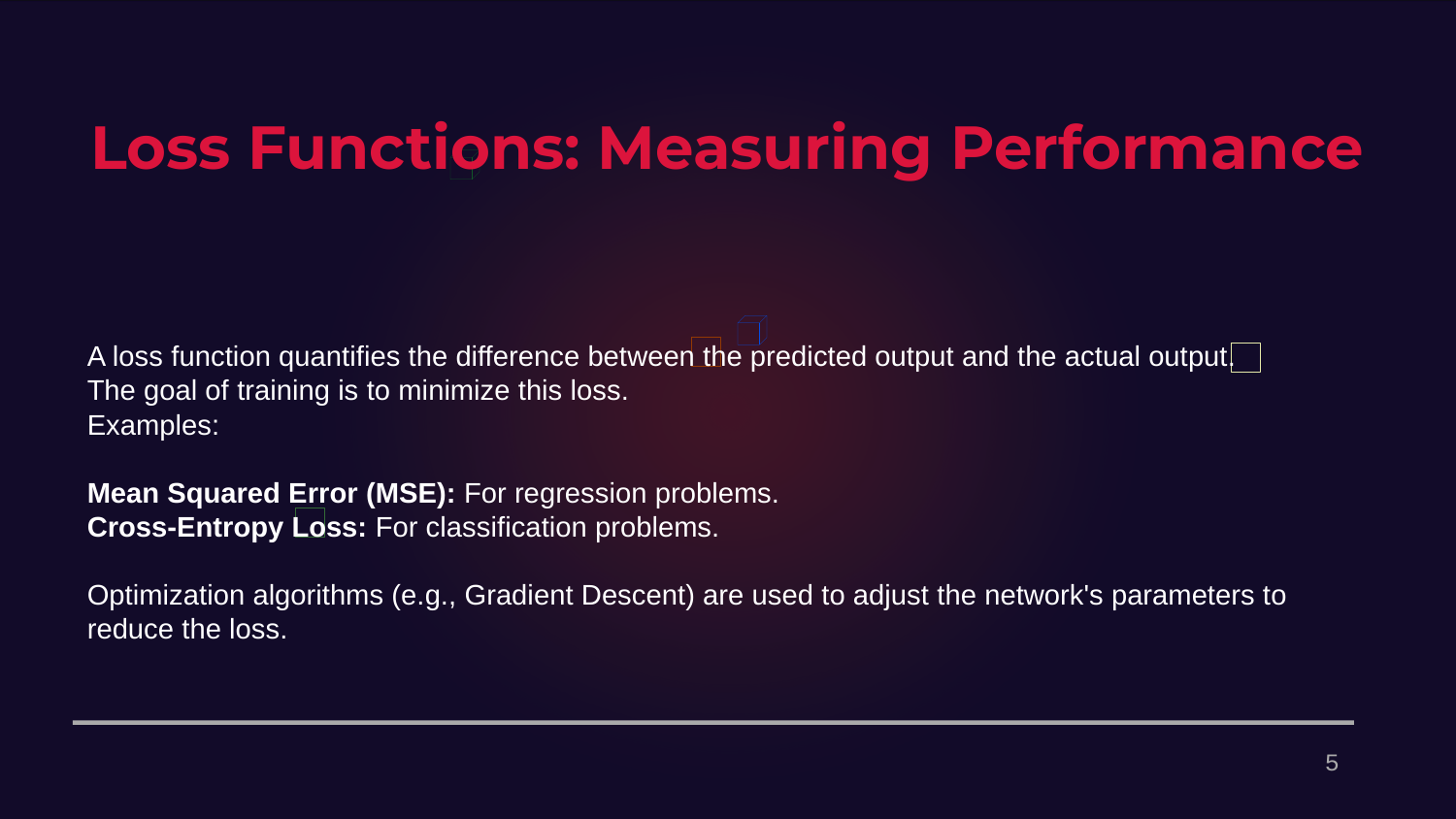

Loss Functions: Measuring Performance

A loss function quantifies the difference between the predicted output and the actual output.
The goal of training is to minimize this loss.
Examples:

Mean Squared Error (MSE): For regression problems.
Cross-Entropy Loss: For classification problems.

Optimization algorithms (e.g., Gradient Descent) are used to adjust the network's parameters to reduce the loss.

5